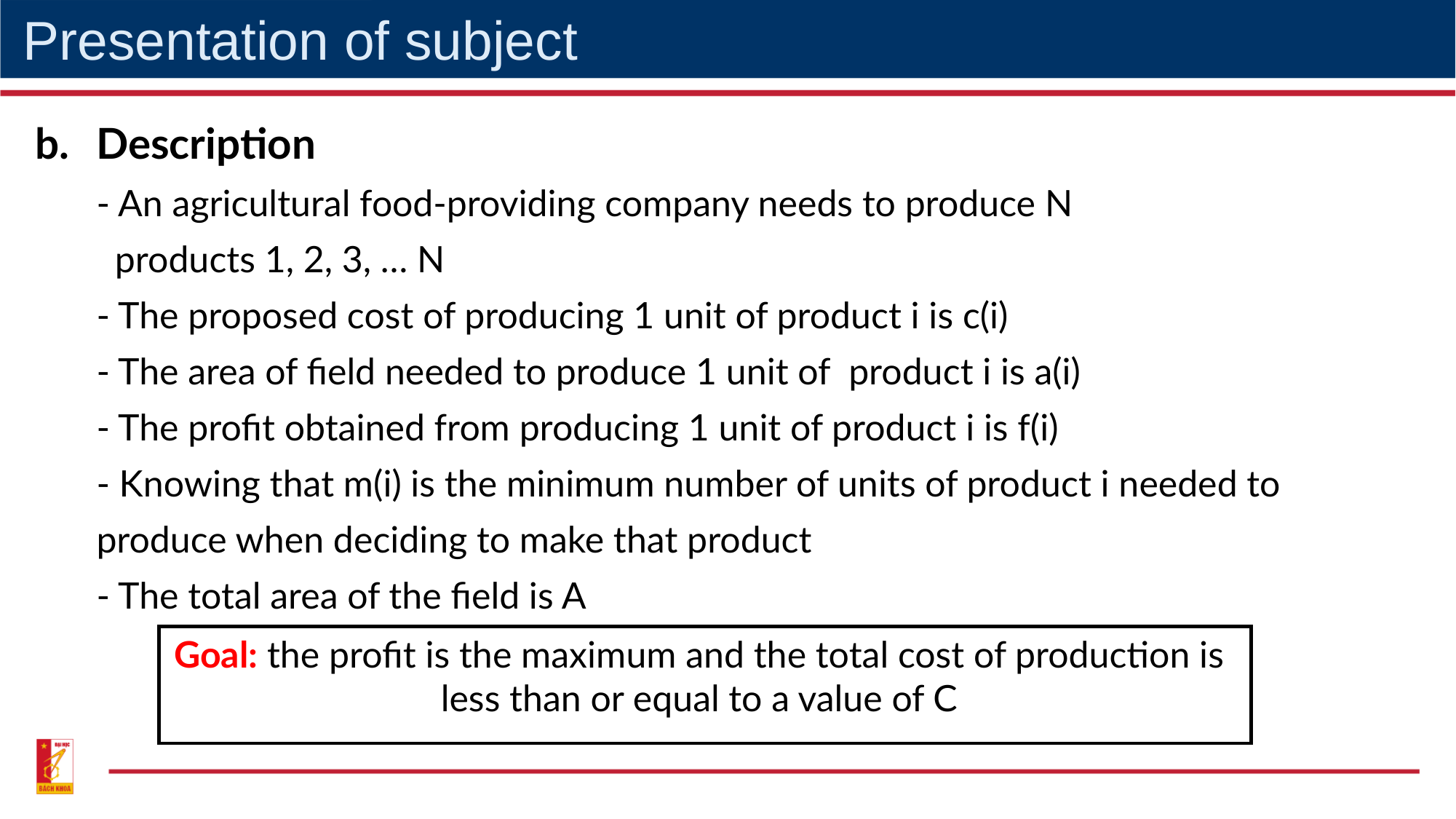

Presentation of subject
Description
- An agricultural food-providing company needs to produce N
  products 1, 2, 3, … N
- The proposed cost of producing 1 unit of product i is c(i)
- The area of field needed to produce 1 unit of  product i is a(i)
- The profit obtained from producing 1 unit of product i is f(i)
- Knowing that m(i) is the minimum number of units of product i needed to produce when deciding to make that product
- The total area of the field is A

Goal: the profit is the maximum and the total cost of production is less than or equal to a value of C